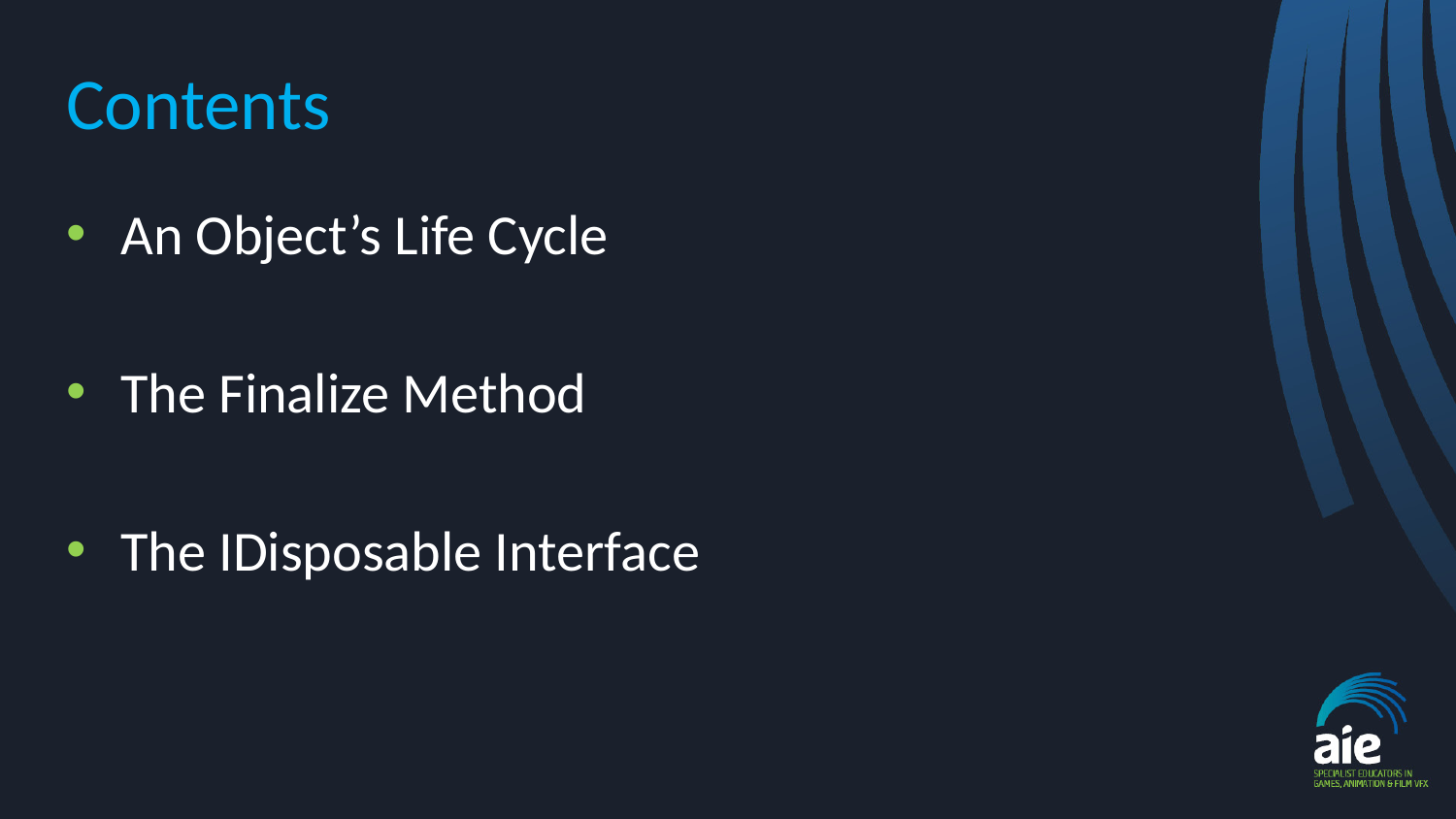

# Contents
An Object’s Life Cycle

The Finalize Method

The IDisposable Interface